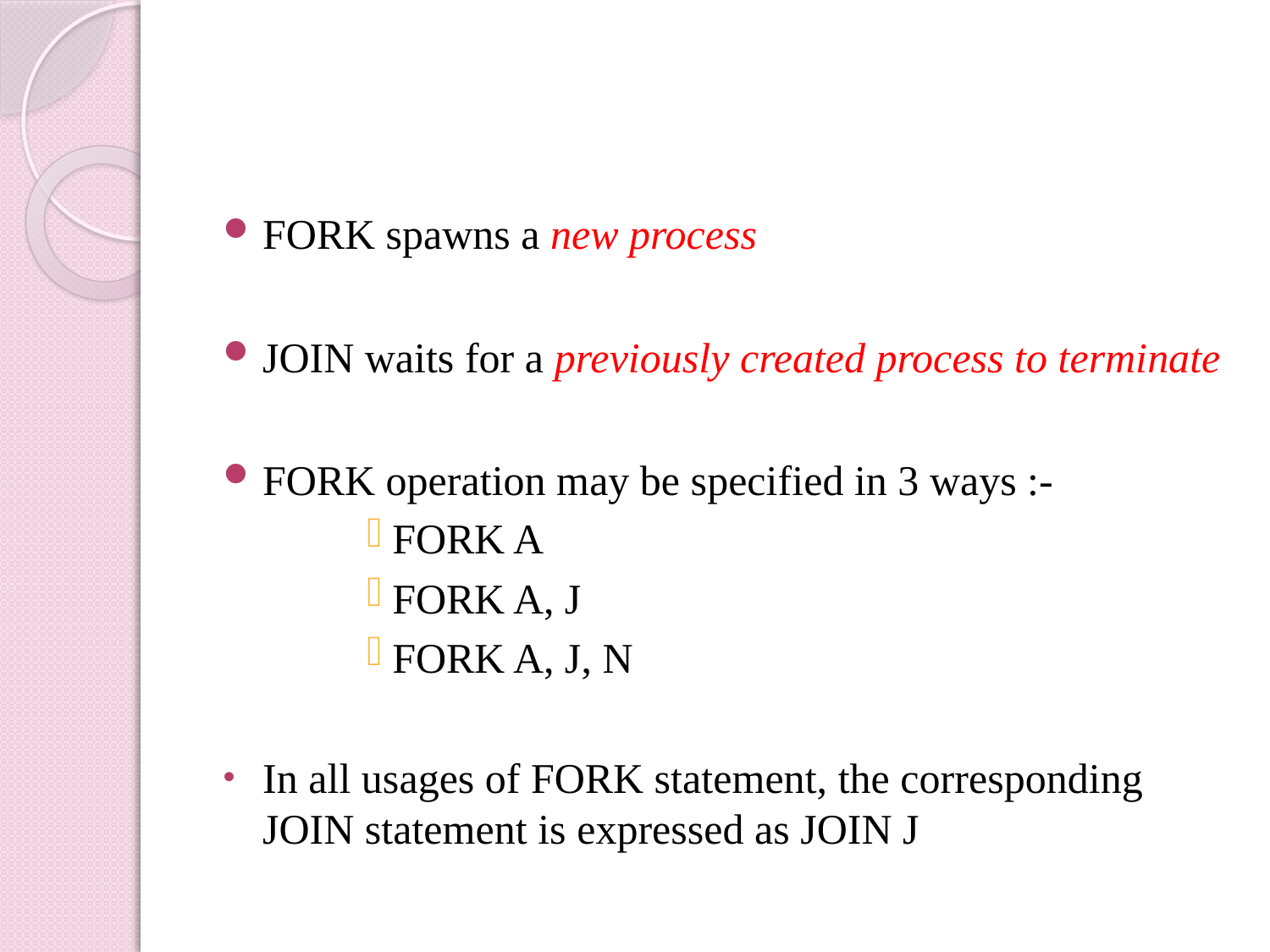

#
FORK spawns a new process

JOIN waits for a previously created process to terminate

FORK operation may be specified in 3 ways :-
FORK A
FORK A, J
FORK A, J, N

In all usages of FORK statement, the corresponding JOIN statement is expressed as JOIN J